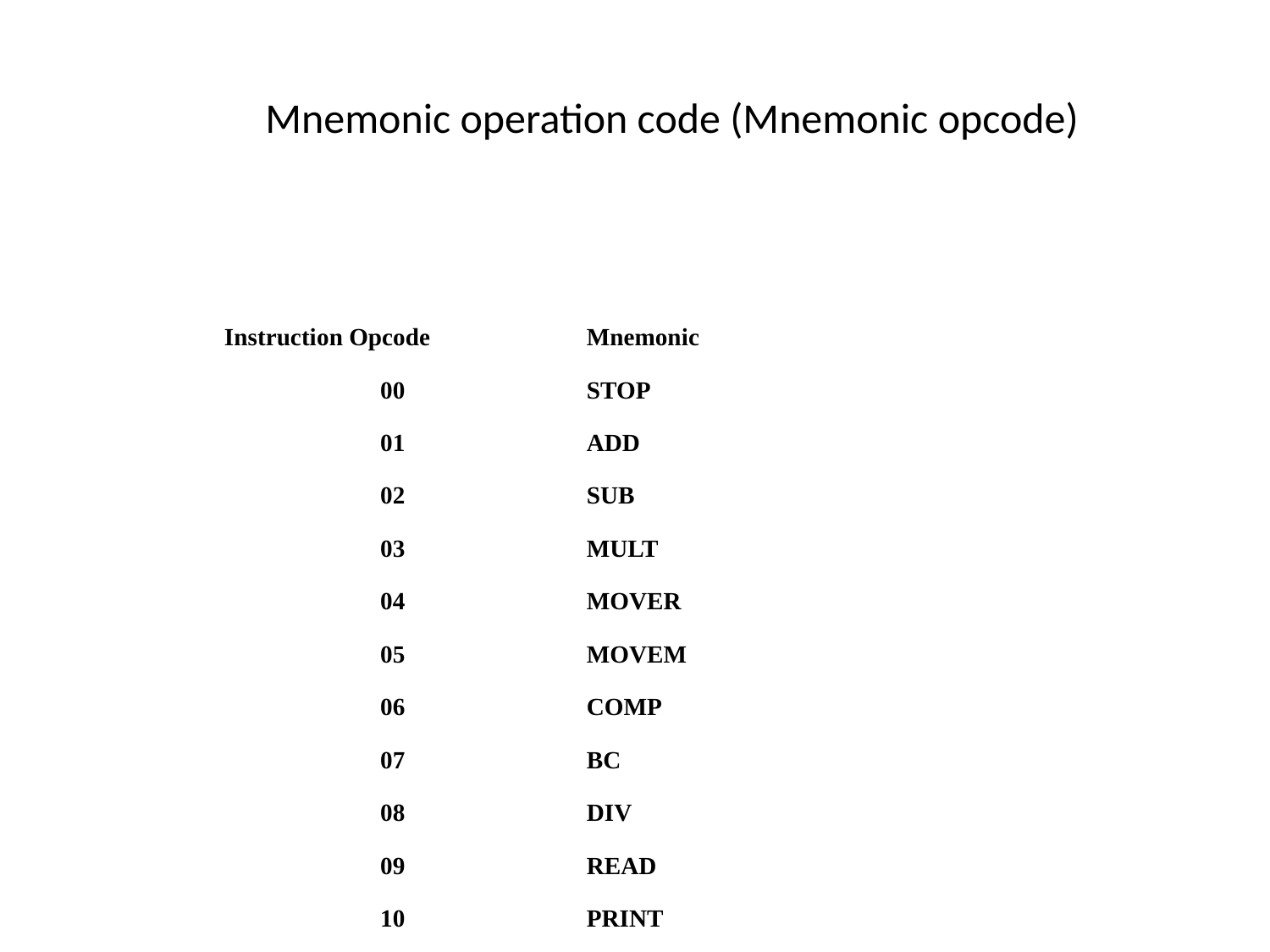

# Mnemonic operation code (Mnemonic opcode)
| Instruction Opcode | Mnemonic |
| --- | --- |
| 00 | STOP |
| 01 | ADD |
| 02 | SUB |
| 03 | MULT |
| 04 | MOVER |
| 05 | MOVEM |
| 06 | COMP |
| 07 | BC |
| 08 | DIV |
| 09 | READ |
| 10 | PRINT |